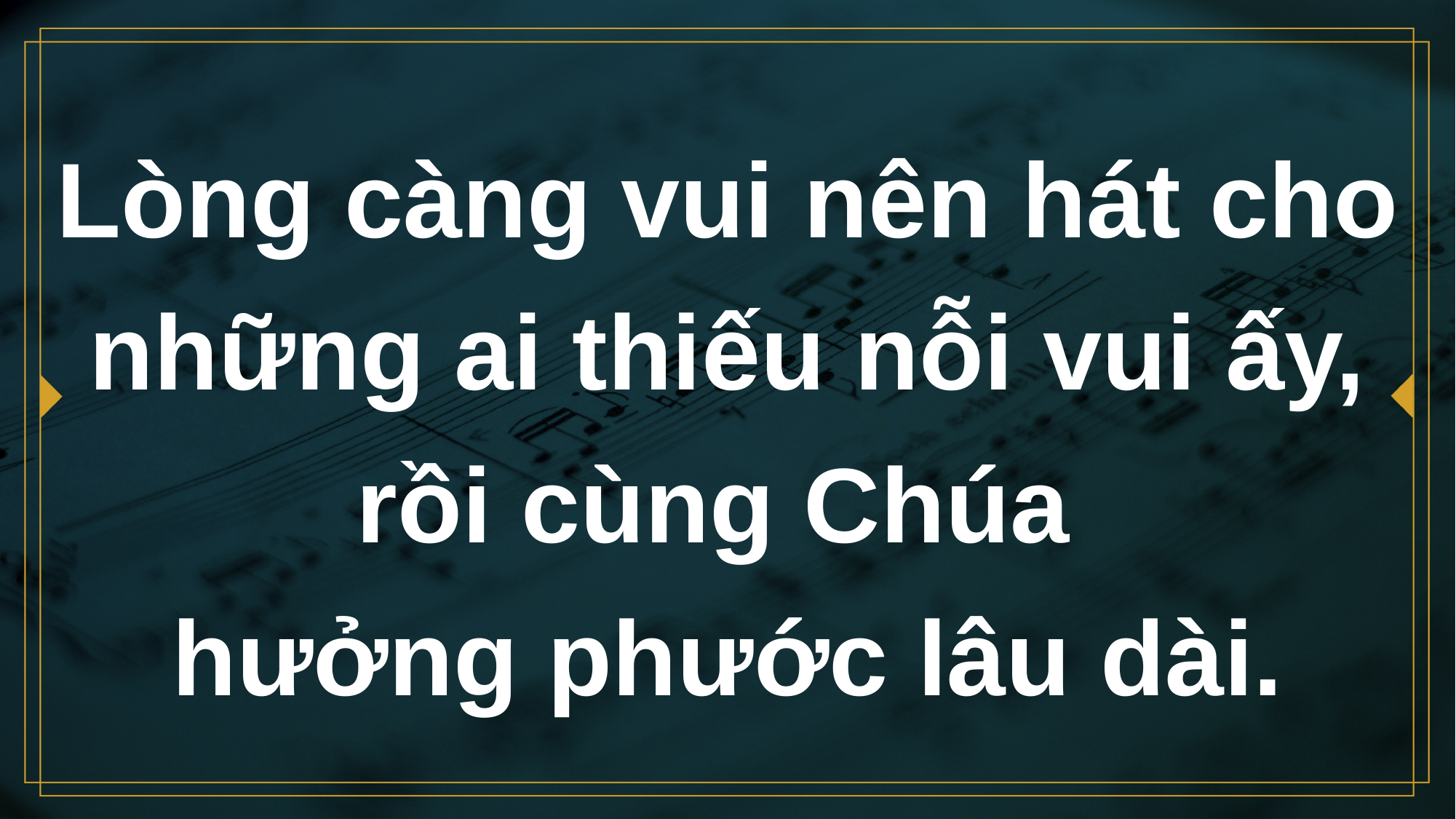

# Lòng càng vui nên hát cho những ai thiếu nỗi vui ấy, rồi cùng Chúa hưởng phước lâu dài.